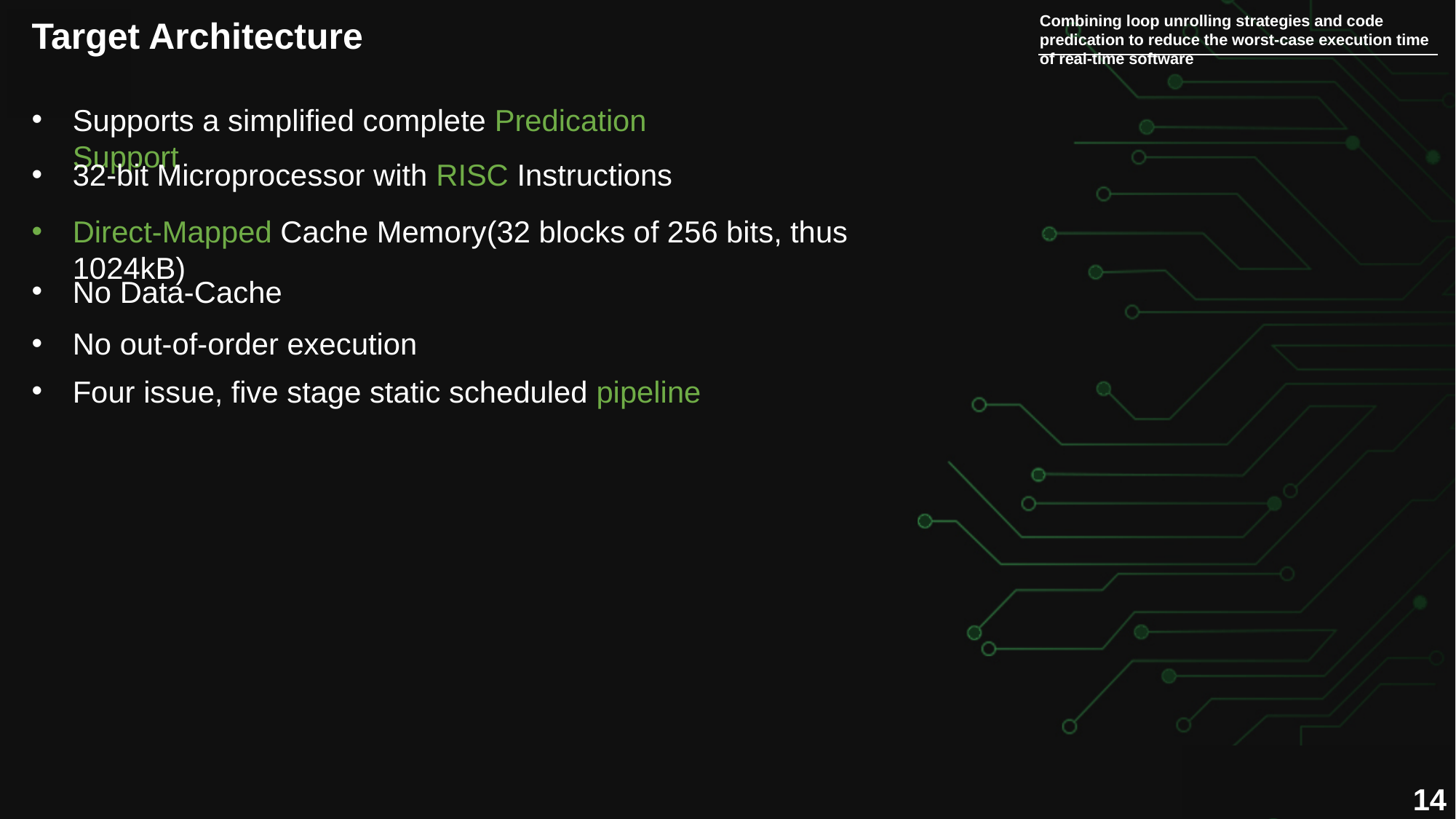

Combining loop unrolling strategies and code predication to reduce the worst-case execution time of real-time software
Target Architecture

Supports a simplified complete Predication Support
32-bit Microprocessor with RISC Instructions
Direct-Mapped Cache Memory(32 blocks of 256 bits, thus 1024kB)
No Data-Cache
No out-of-order execution
Four issue, five stage static scheduled pipeline

14